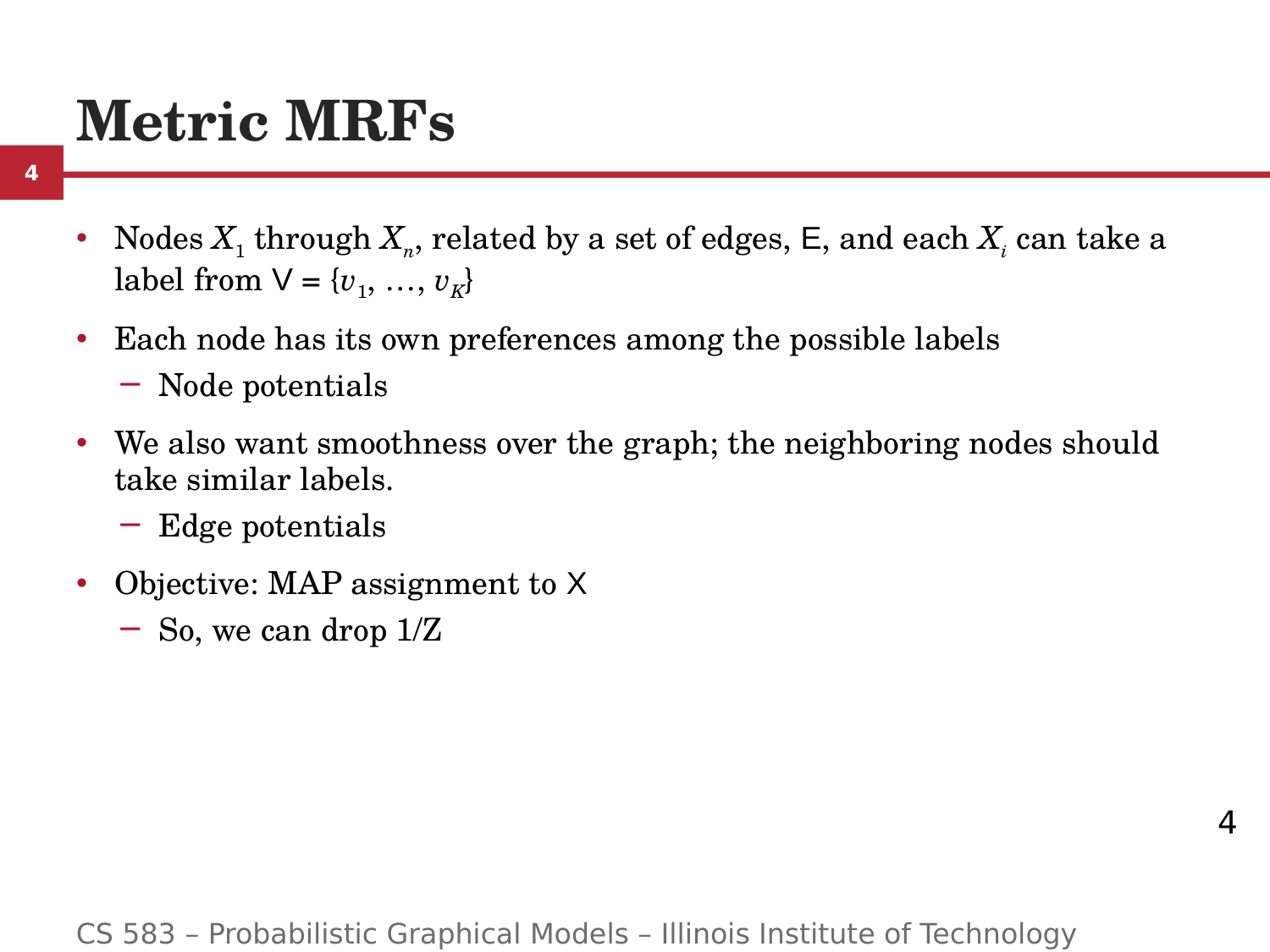

# Metric MRFs
Nodes X1 through Xn, related by a set of edges, E, and each Xi can take a label from V = {v1, …, vK}
Each node has its own preferences among the possible labels
Node potentials
We also want smoothness over the graph; the neighboring nodes should take similar labels.
Edge potentials
Objective: MAP assignment to X
So, we can drop 1/Z
4
CS 583 – Probabilistic Graphical Models – Illinois Institute of Technology